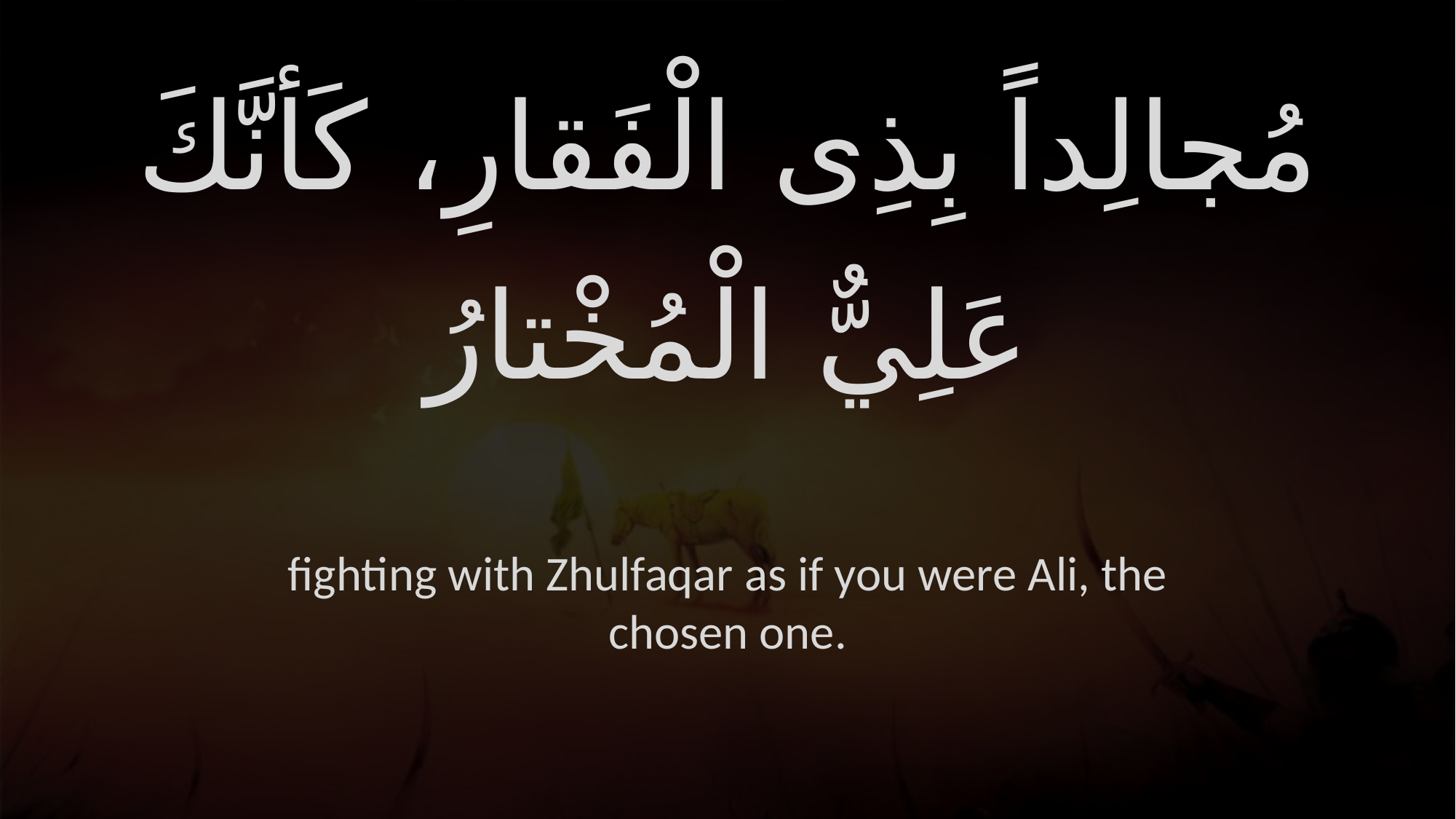

# مُجالِداً بِذِى الْفَقارِ، كَأنَّكَ عَلِيٌّ الْمُخْتارُ
fighting with Zhulfaqar as if you were Ali, the chosen one.